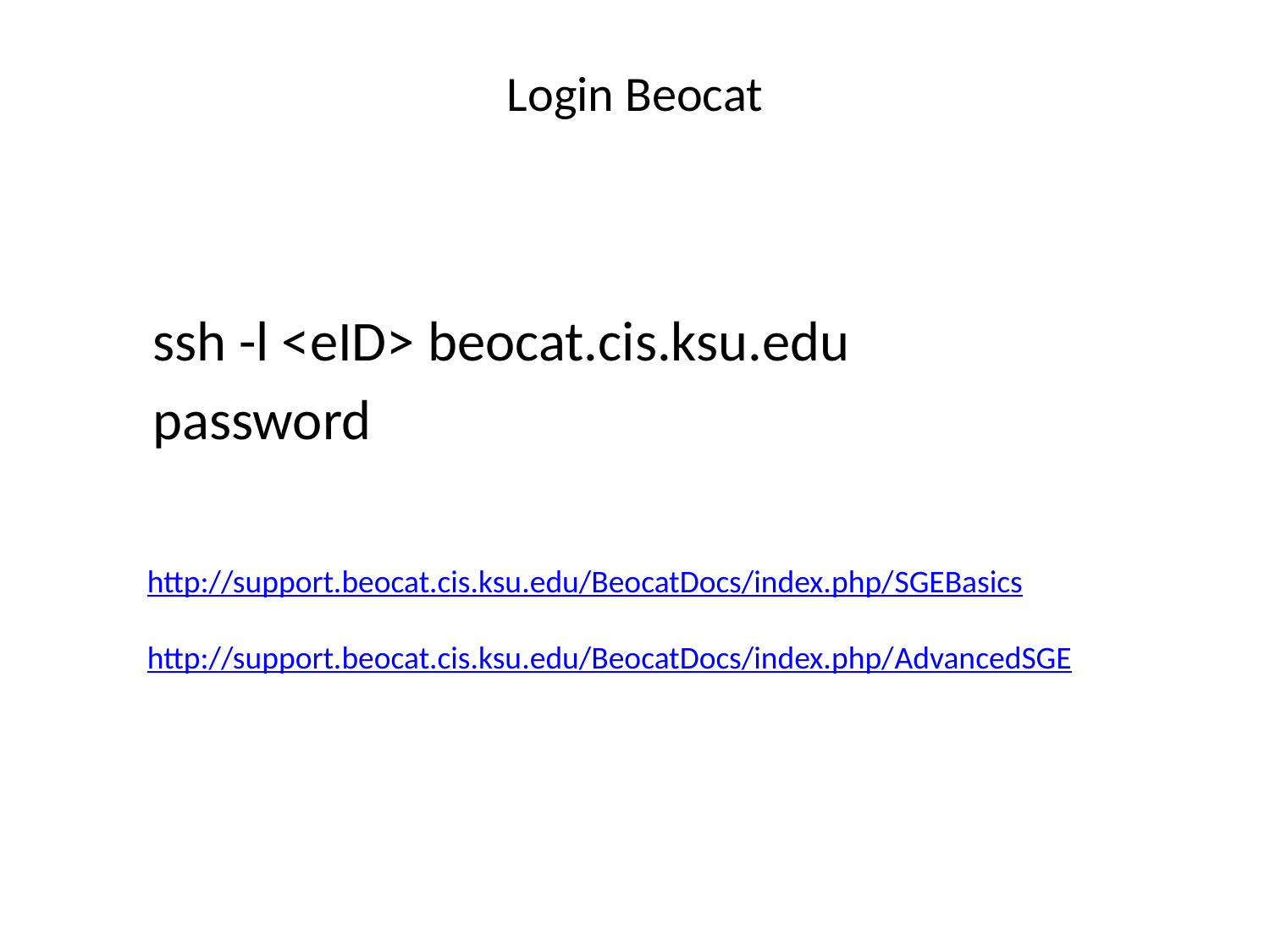

# Login Beocat
ssh -l <eID> beocat.cis.ksu.edu
password

http://support.beocat.cis.ksu.edu/BeocatDocs/index.php/SGEBasics

http://support.beocat.cis.ksu.edu/BeocatDocs/index.php/AdvancedSGE